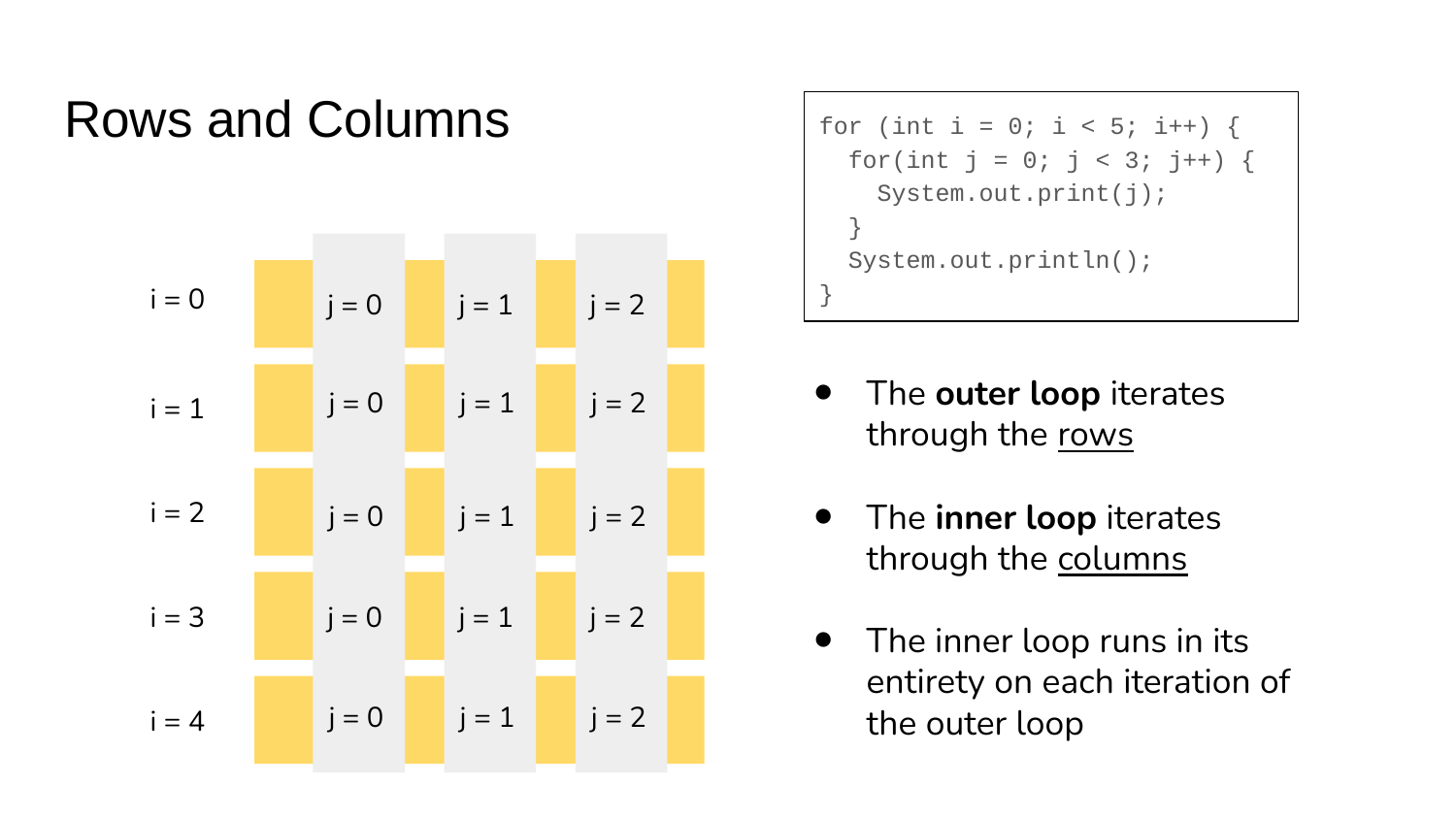

# Rows and Columns
for (int i = 0; i < 5; i++) {
  for(int j = 0; j < 3; j++) {
    System.out.print(j);
  }
  System.out.println();
}

i = 0
j = 1
j = 0
j = 2
The outer loop iterates through the rows

The inner loop iterates through the columns

The inner loop runs in its entirety on each iteration of the outer loop

j = 1
j = 0
j = 2
i = 1

i = 2
j = 1
j = 0
j = 2

j = 1
i = 3
j = 0
j = 2

j = 1
j = 0
j = 2
i = 4